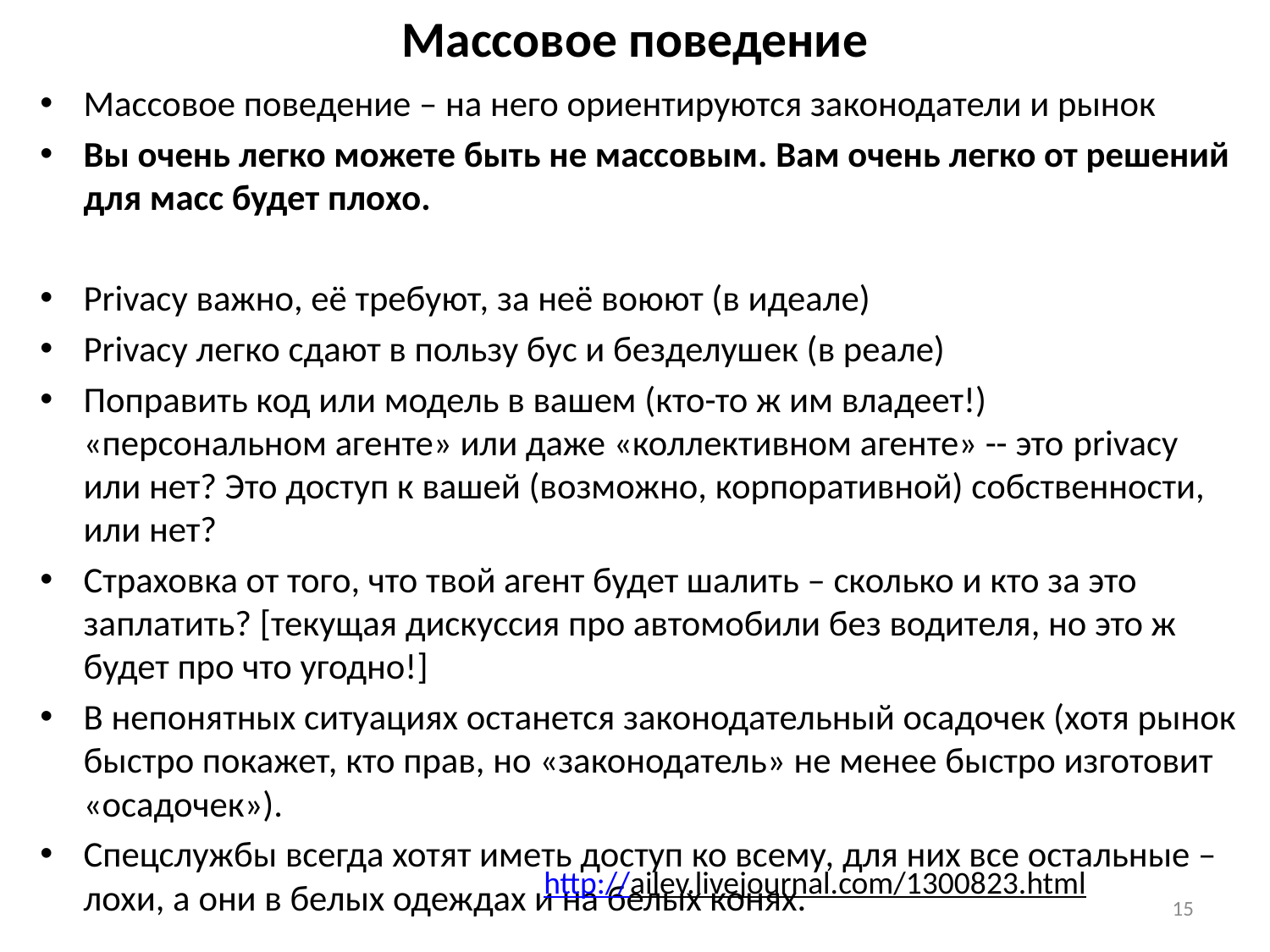

# Массовое поведение
Массовое поведение – на него ориентируются законодатели и рынок
Вы очень легко можете быть не массовым. Вам очень легко от решений для масс будет плохо.

Privacy важно, её требуют, за неё воюют (в идеале)
Privacy легко сдают в пользу бус и безделушек (в реале)
Поправить код или модель в вашем (кто-то ж им владеет!)  «персональном агенте» или даже «коллективном агенте» -- это privacy или нет? Это доступ к вашей (возможно, корпоративной) собственности, или нет?
Страховка от того, что твой агент будет шалить – сколько и кто за это заплатить? [текущая дискуссия про автомобили без водителя, но это ж будет про что угодно!]
В непонятных ситуациях останется законодательный осадочек (хотя рынок быстро покажет, кто прав, но «законодатель» не менее быстро изготовит «осадочек»).
Спецслужбы всегда хотят иметь доступ ко всему, для них все остальные – лохи, а они в белых одеждах и на белых конях.
http://ailev.livejournal.com/1300823.html
15